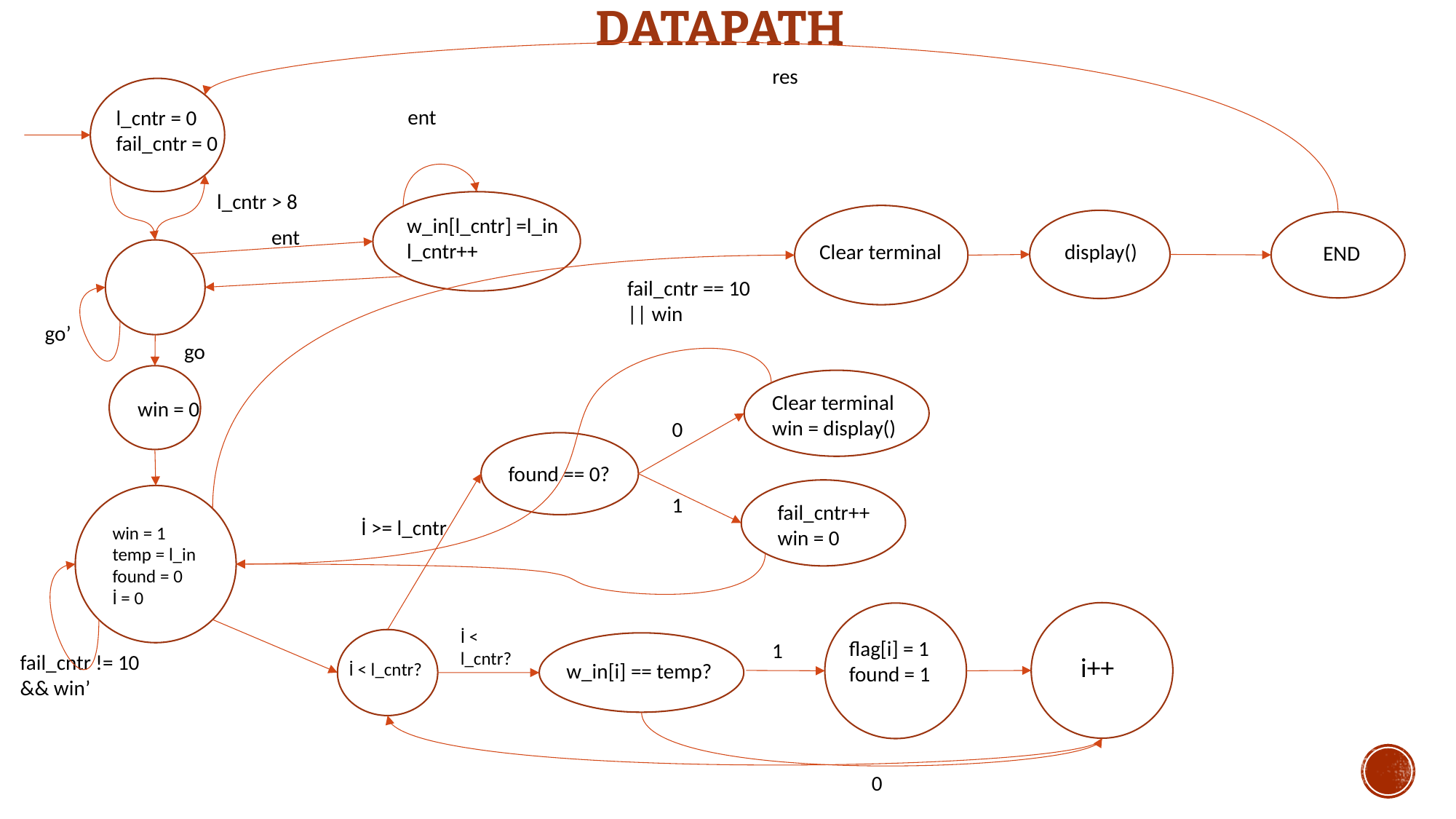

DATAPATH
res

ent
l_cntr = 0
fail_cntr = 0
l_cntr > 8

w_in[l_cntr] =l_in
l_cntr++

ent
display()
Clear terminal
END

fail_cntr == 10
|| win
go’
go

Clear terminal
win = display()
win = 0
0

found == 0?

1
fail_cntr++
win = 0
İ >= l_cntr
win = 1
temp = l_in
found = 0
İ = 0

İ < l_cntr?
flag[i] = 1
found = 1

1

fail_cntr != 10
&& win’
i++
w_in[i] == temp?
İ < l_cntr?
0